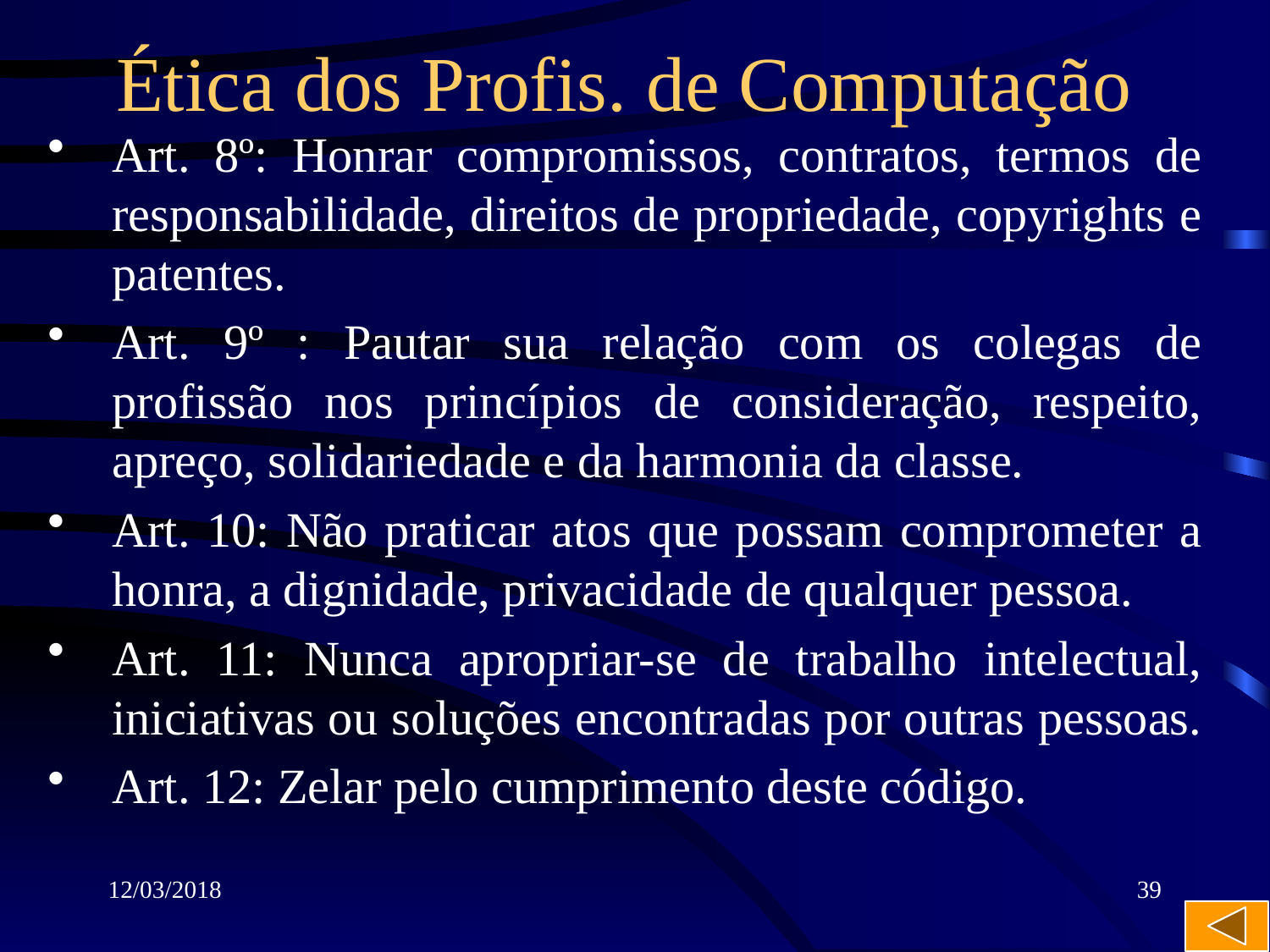

# Ética dos Profis. de Computação
Art. 8º: Honrar compromissos, contratos, termos de responsabilidade, direitos de propriedade, copyrights e patentes.
Art. 9º : Pautar sua relação com os colegas de profissão nos princípios de consideração, respeito, apreço, solidariedade e da harmonia da classe.
Art. 10: Não praticar atos que possam comprometer a honra, a dignidade, privacidade de qualquer pessoa.
Art. 11: Nunca apropriar-se de trabalho intelectual, iniciativas ou soluções encontradas por outras pessoas.
Art. 12: Zelar pelo cumprimento deste código.
12/03/2018
39